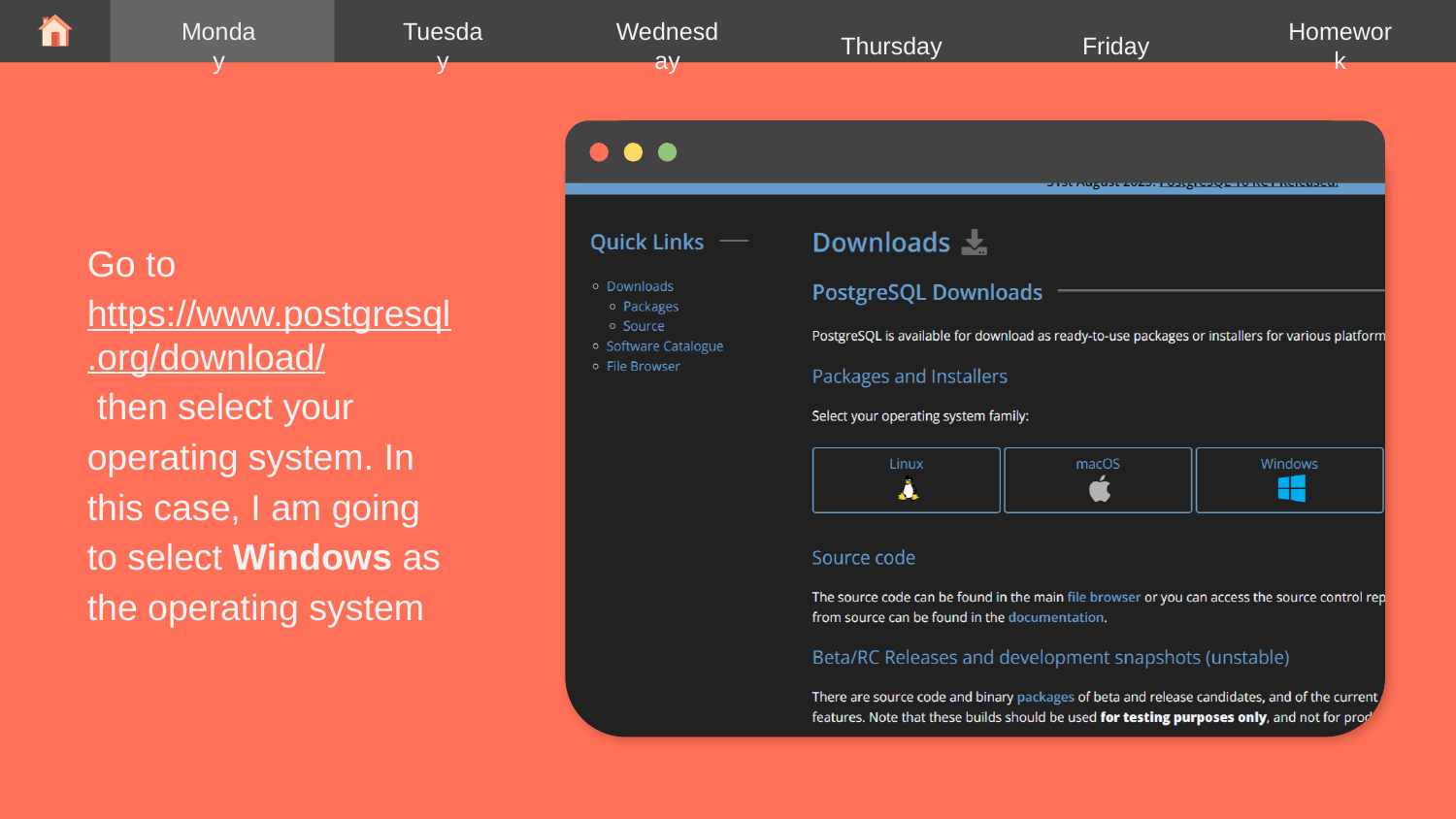

Thursday
Monday
Tuesday
Wednesday
Friday
Homework

Go to https://www.postgresql.org/download/ then select your operating system. In this case, I am going to select Windows as the operating system